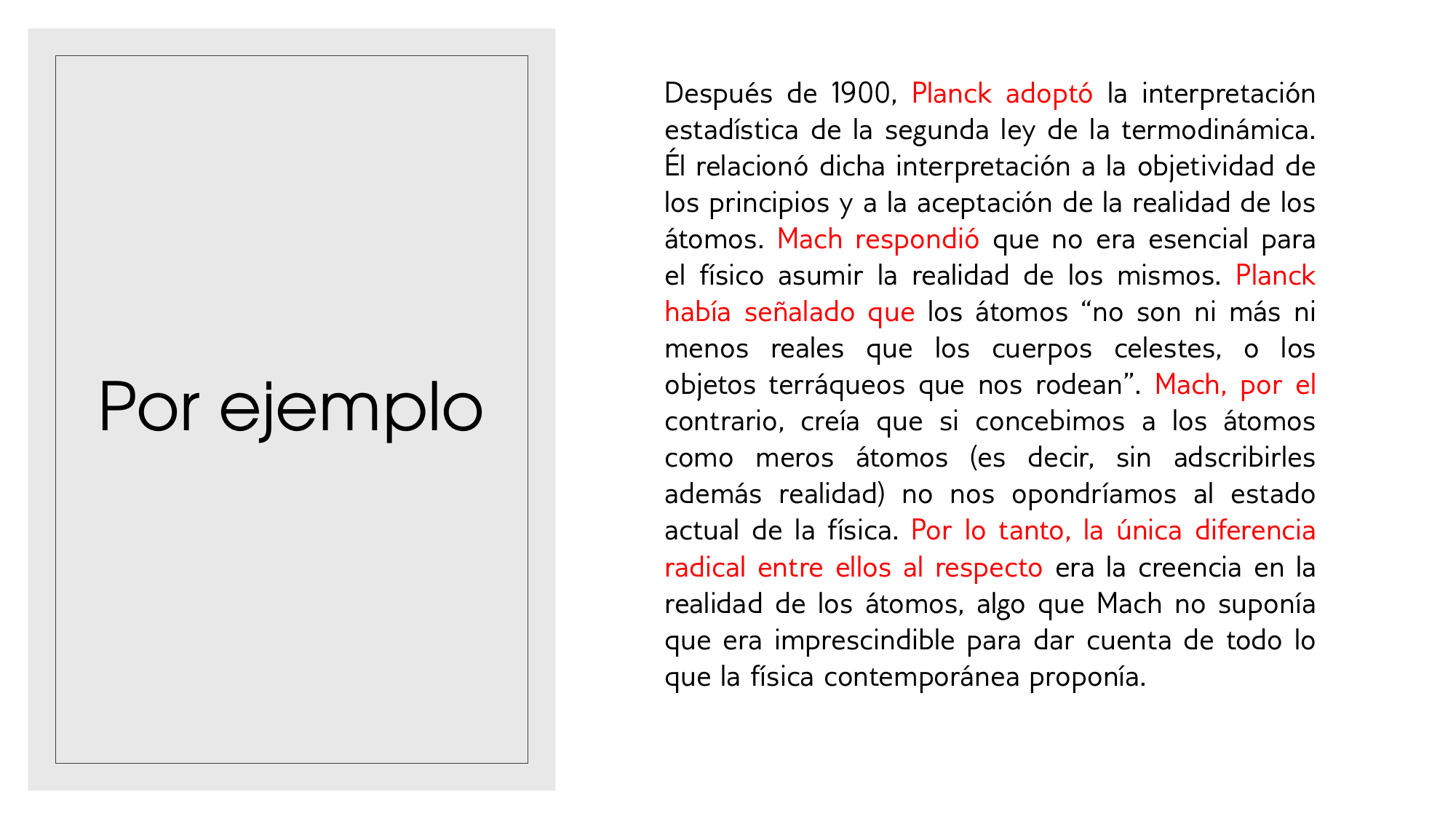

Después de 1900, Planck adoptó la interpretación estadística de la segunda ley de la termodinámica. Él relacionó dicha interpretación a la objetividad de los principios y a la aceptación de la realidad de los átomos. Mach respondió que no era esencial para el físico asumir la realidad de los mismos. Planck había señalado que los átomos “no son ni más ni menos reales que los cuerpos celestes, o los objetos terráqueos que nos rodean”. Mach, por el contrario, creía que si concebimos a los átomos como meros átomos (es decir, sin adscribirles además realidad) no nos opondríamos al estado actual de la física. Por lo tanto, la única diferencia radical entre ellos al respecto era la creencia en la realidad de los átomos, algo que Mach no suponía que era imprescindible para dar cuenta de todo lo que la física contemporánea proponía.

# Por ejemplo